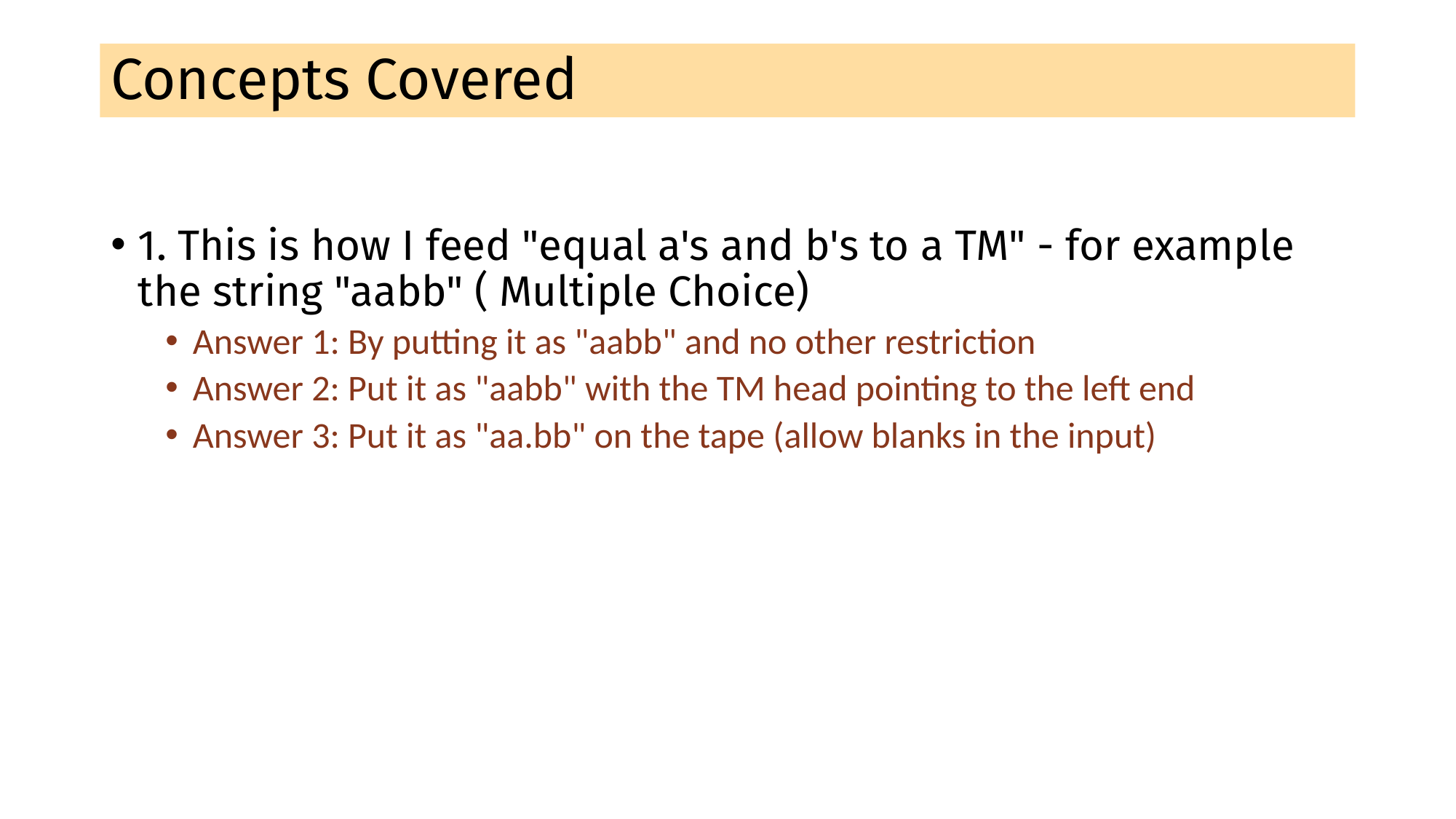

# Concepts Covered
1. This is how I feed "equal a's and b's to a TM" - for example the string "aabb" ( Multiple Choice)
Answer 1: By putting it as "aabb" and no other restriction
Answer 2: Put it as "aabb" with the TM head pointing to the left end
Answer 3: Put it as "aa.bb" on the tape (allow blanks in the input)